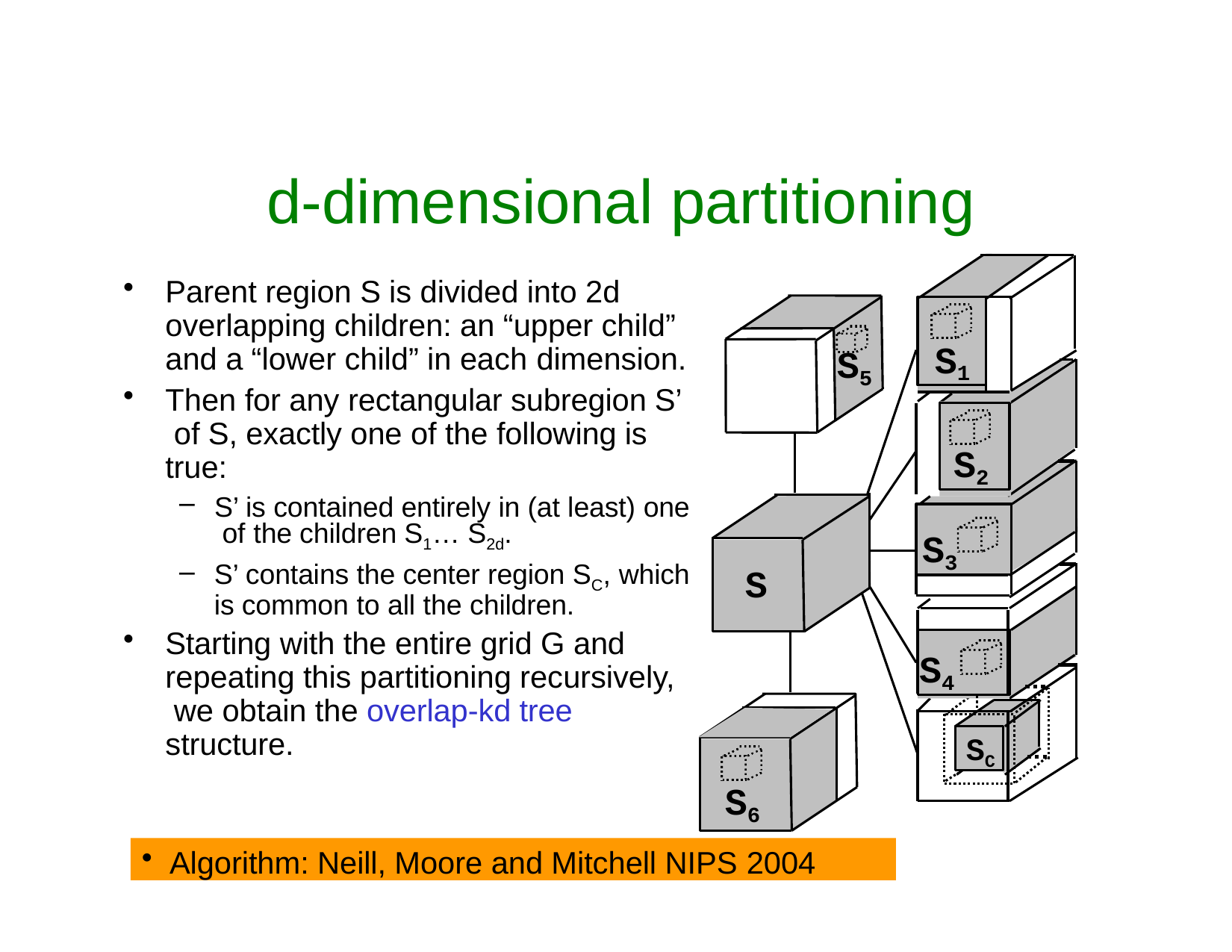

# d-dimensional partitioning

Parent region S is divided into 2d  overlapping children: an “upper child”  and a “lower child” in each dimension.
Then for any rectangular subregion S’  of S, exactly one of the following is  true:

S1

S5

S2

S’ is contained entirely in (at least) one  of the children S1… S2d.
S’ contains the center region SC, which

S3

S

is common to all the children.

Starting with the entire grid G and  repeating this partitioning recursively,  we obtain the overlap-kd tree  structure.

S4

SC

S6

Algorithm: Neill, Moore and Mitchell NIPS 2004